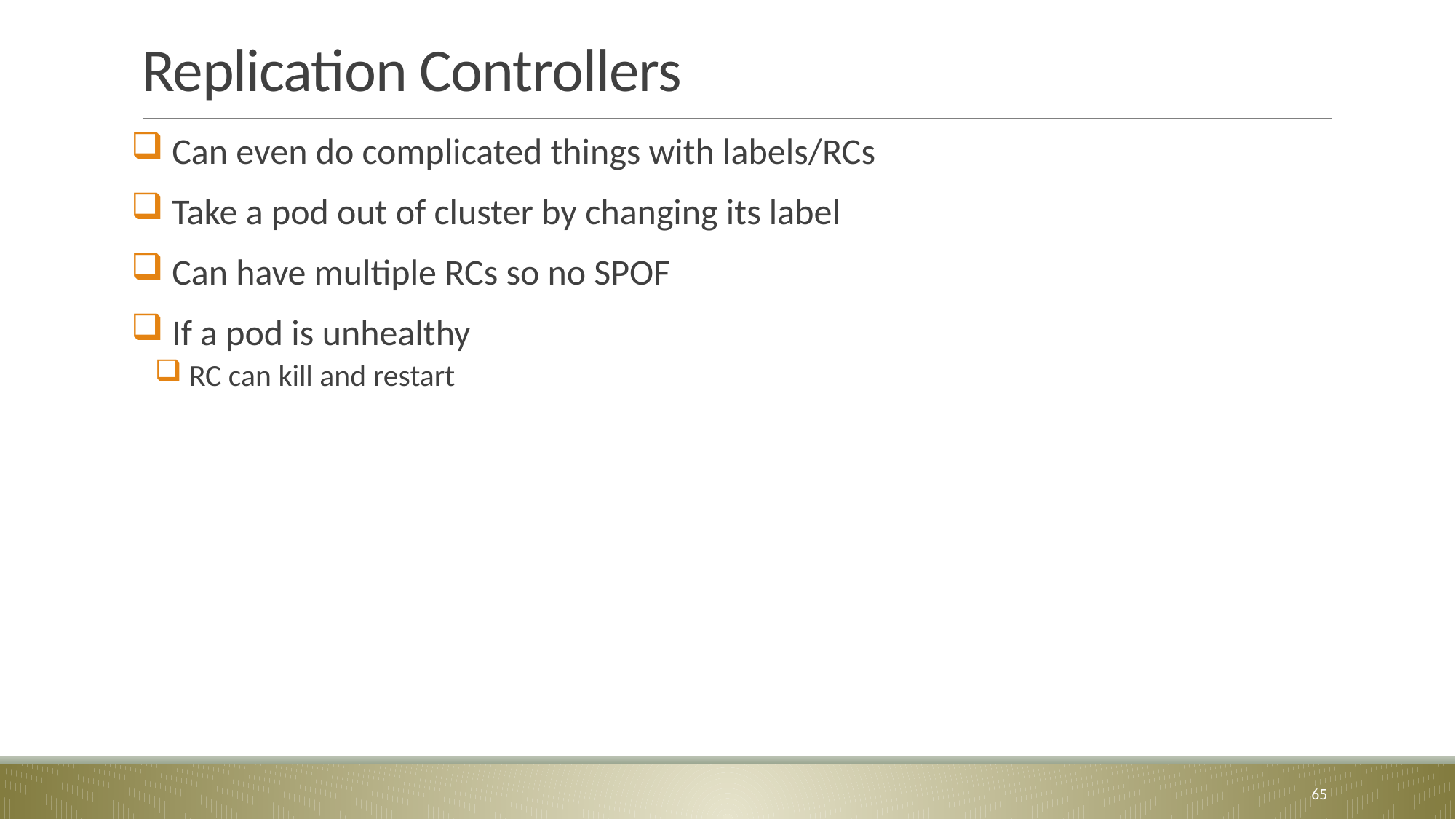

# Replication Controllers
 Can even do complicated things with labels/RCs
 Take a pod out of cluster by changing its label
 Can have multiple RCs so no SPOF
 If a pod is unhealthy
 RC can kill and restart

65